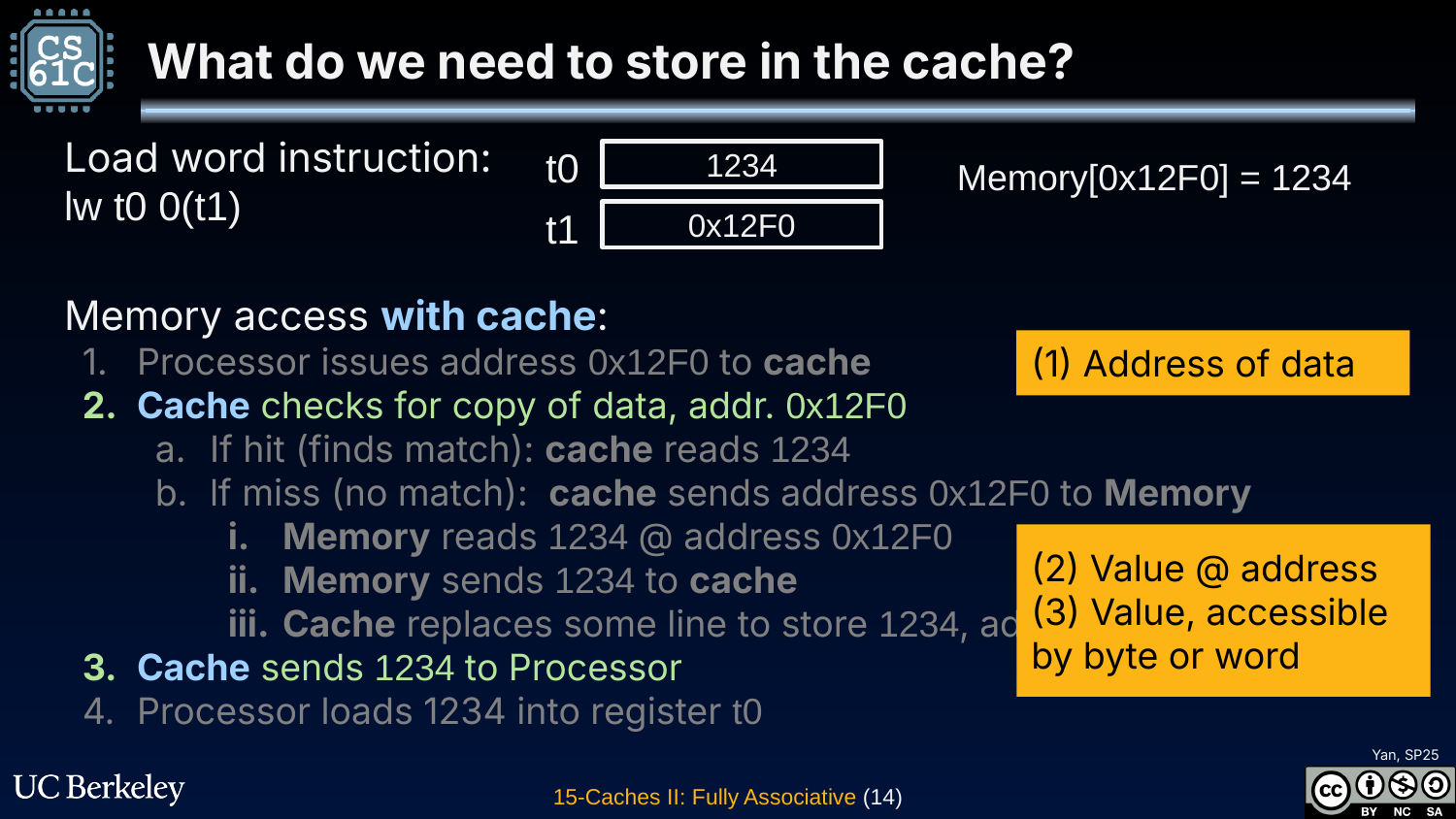

# What do we need to store in the cache?
Load word instruction:
lw t0 0(t1)
Memory[0x12F0] = 1234
1234
t0
0x12F0
t1
Memory access with cache:
Processor issues address 0x12F0 to cache
Cache checks for copy of data, addr. 0x12F0
If hit (finds match): cache reads 1234
lf miss (no match):  cache sends address 0x12F0 to Memory
Memory reads 1234 @ address 0x12F0
Memory sends 1234 to cache
Cache replaces some line to store 1234, address 0x12F0
Cache sends 1234 to Processor
Processor loads 1234 into register t0
(1) Address of data
(2) Value @ address
(3) Value, accessible by byte or word